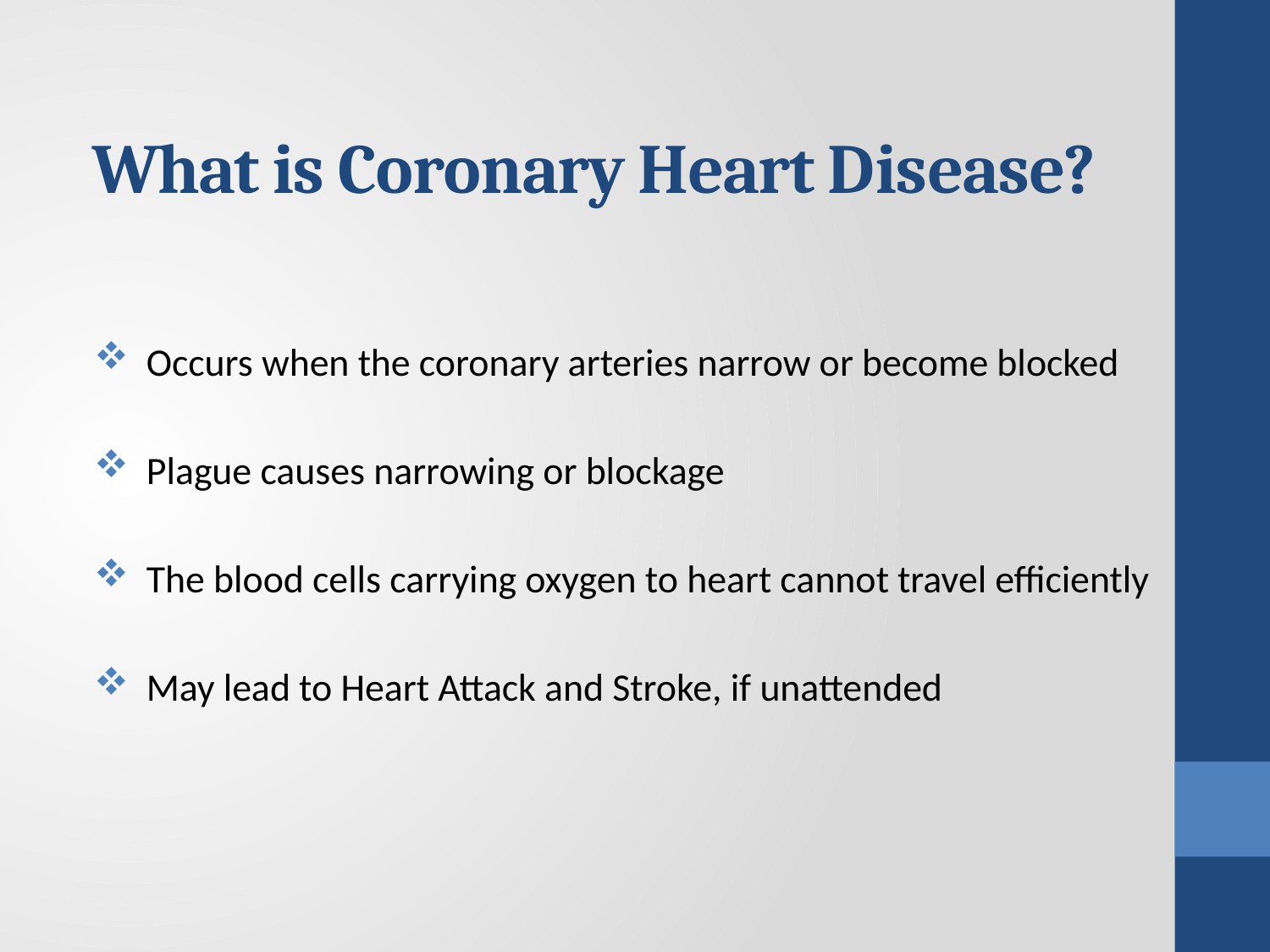

# What is Coronary Heart Disease?

 Occurs when the coronary arteries narrow or become blocked

 Plague causes narrowing or blockage

 The blood cells carrying oxygen to heart cannot travel efficiently

 May lead to Heart Attack and Stroke, if unattended